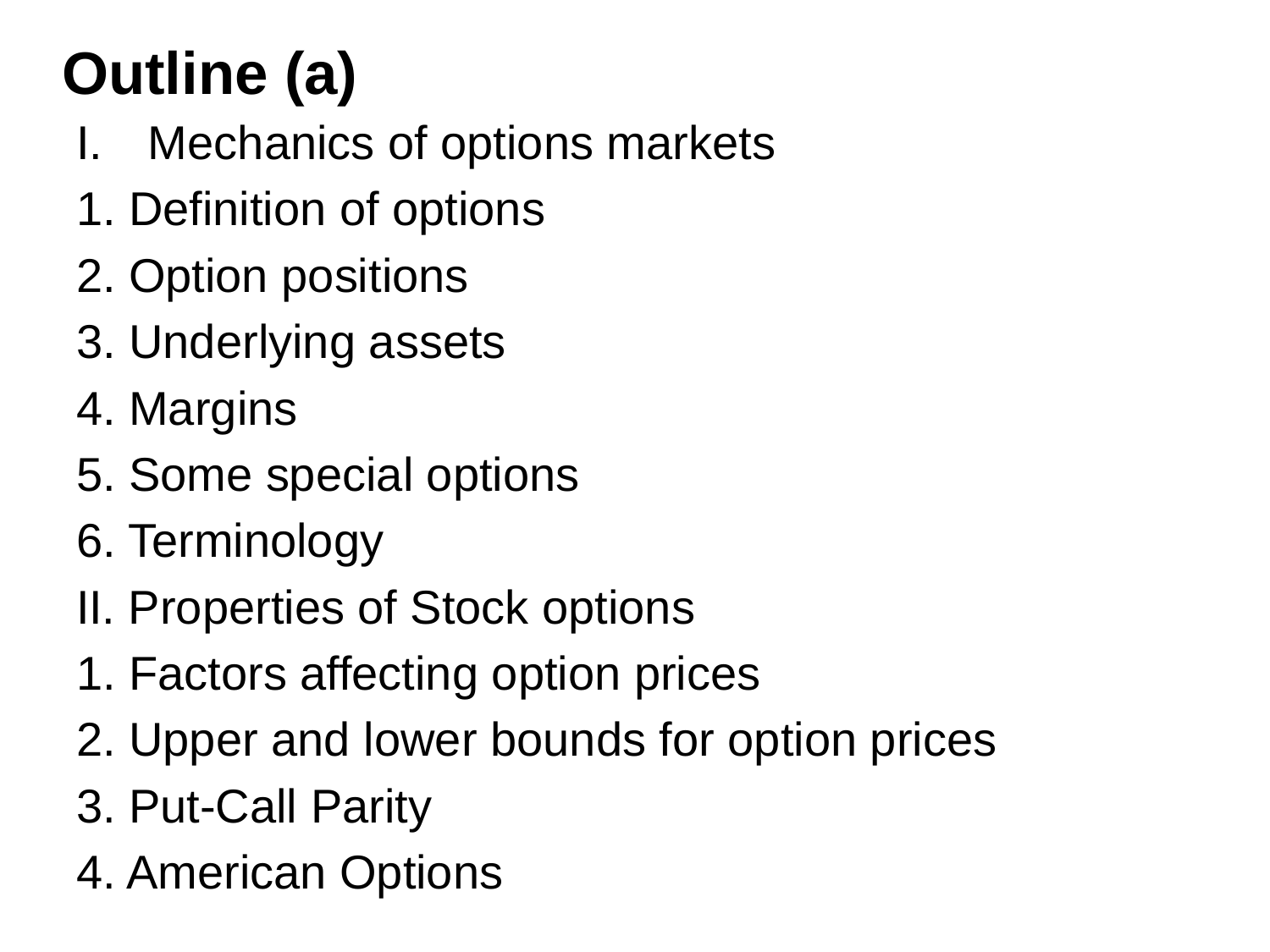

# Outline (a)
Mechanics of options markets
1. Definition of options
2. Option positions
3. Underlying assets
4. Margins
5. Some special options
6. Terminology
II. Properties of Stock options
1. Factors affecting option prices
2. Upper and lower bounds for option prices
3. Put-Call Parity
4. American Options